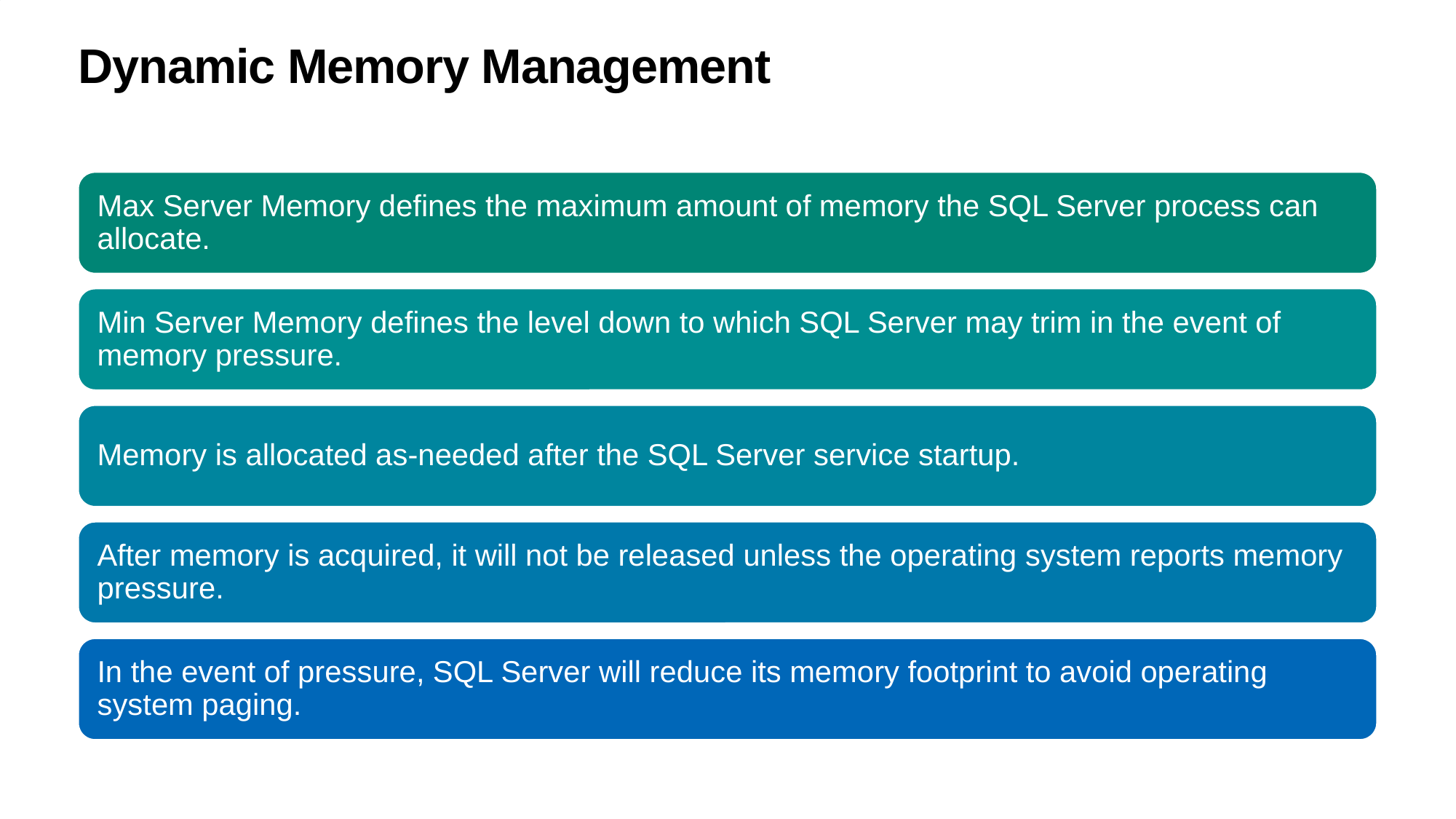

# Dynamic Memory Management
Max Server Memory defines the maximum amount of memory the SQL Server process can allocate.
Min Server Memory defines the level down to which SQL Server may trim in the event of memory pressure.
Memory is allocated as-needed after the SQL Server service startup.
After memory is acquired, it will not be released unless the operating system reports memory pressure.
In the event of pressure, SQL Server will reduce its memory footprint to avoid operating system paging.